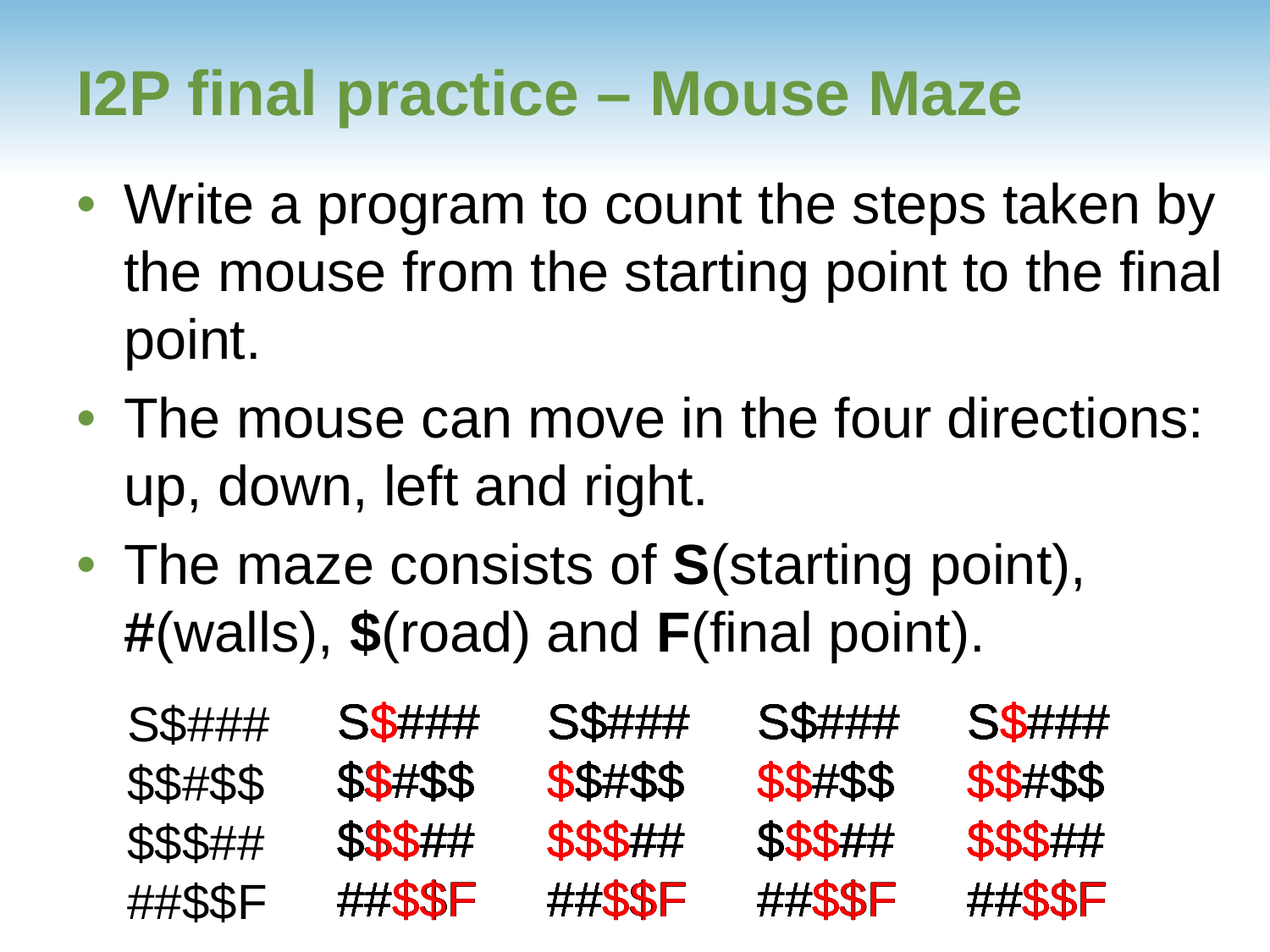

# I2P final practice – Mouse Maze
Write a program to count the steps taken by the mouse from the starting point to the final point.
The mouse can move in the four directions: up, down, left and right.
The maze consists of S(starting point), #(walls), $(road) and F(final point).

S$###
$$#$$
$$$##
##$$F
S$###
$$#$$
$$$##
##$$F
S$###
$$#$$
$$$##
##$$F
S$###
$$#$$
$$$##
##$$F
S$###
$$#$$
$$$##
##$$F
S$###
$$#$$
$$$##
##$$F
S$###
$$#$$
$$$##
##$$F
S$###
$$#$$
$$$##
##$$F
S$###
$$#$$
$$$##
##$$F
S$###
$$#$$
$$$##
##$$F
S$###
$$#$$
$$$##
##$$F
S$###
$$#$$
$$$##
##$$F
S$###
$$#$$
$$$##
##$$F
S$###
$$#$$
$$$##
##$$F
S$###
$$#$$
$$$##
##$$F
S$###
$$#$$
$$$##
##$$F
S$###
$$#$$
$$$##
##$$F
S$###
$$#$$
$$$##
##$$F
S$###
$$#$$
$$$##
##$$F
S$###
$$#$$
$$$##
##$$F
S$###
$$#$$
$$$##
##$$F
S$###
$$#$$
$$$##
##$$F
S$###
$$#$$
$$$##
##$$F
S$###
$$#$$
$$$##
##$$F
S$###
$$#$$
$$$##
##$$F
S$###
$$#$$
$$$##
##$$F
S$###
$$#$$
$$$##
##$$F
S$###
$$#$$
$$$##
##$$F
S$###
$$#$$
$$$##
##$$F
S$###
$$#$$
$$$##
##$$F
S$###
$$#$$
$$$##
##$$F
S$###
$$#$$
$$$##
##$$F
S$###
$$#$$
$$$##
##$$F
S$###
$$#$$
$$$##
##$$F
S$###
$$#$$
$$$##
##$$F